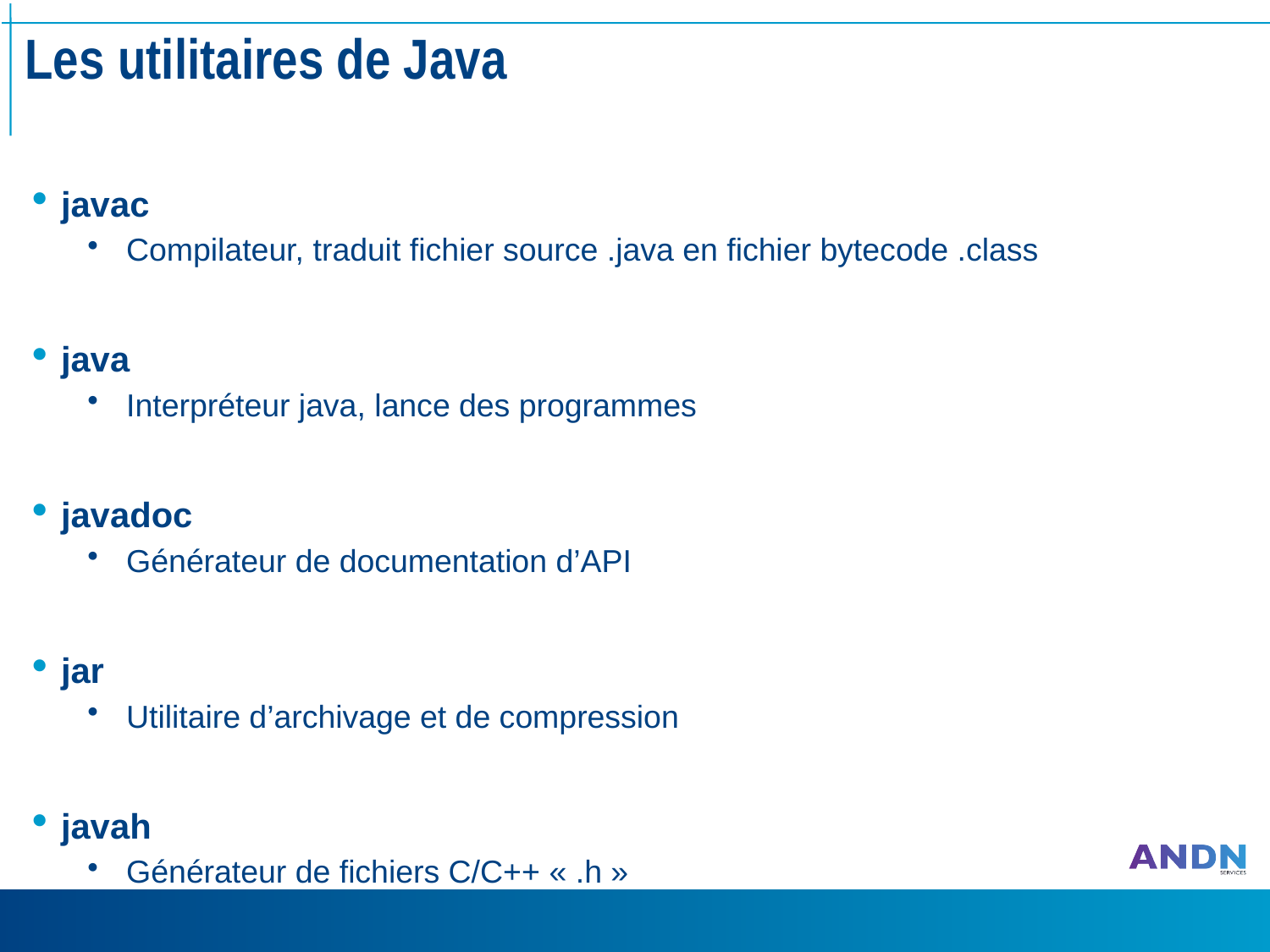

# Les utilitaires de Java
javac
Compilateur, traduit fichier source .java en fichier bytecode .class

java
Interpréteur java, lance des programmes

javadoc
Générateur de documentation d’API

jar
Utilitaire d’archivage et de compression

javah
Générateur de fichiers C/C++ « .h »